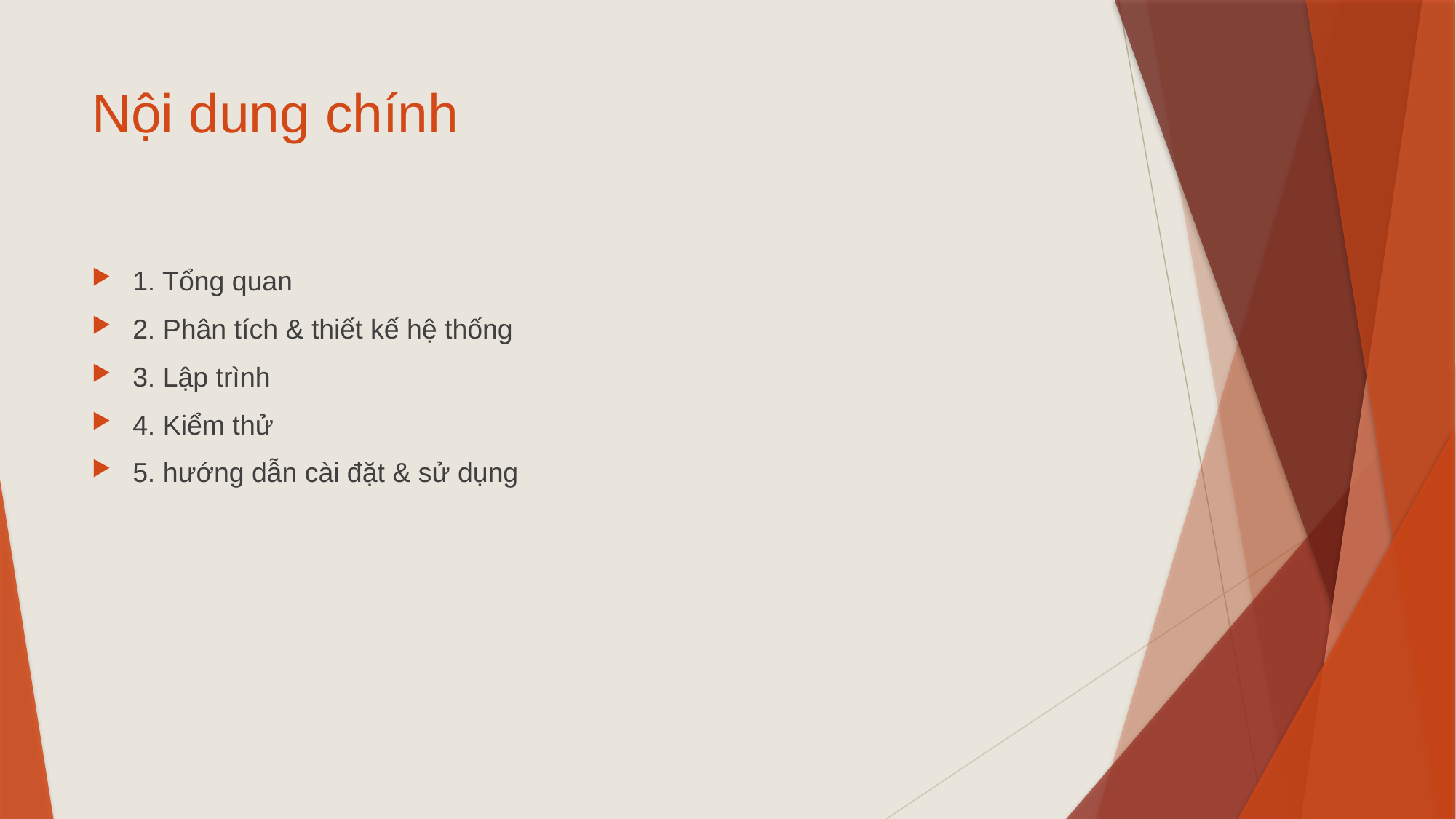

# Nội dung chính
1. Tổng quan
2. Phân tích & thiết kế hệ thống
3. Lập trình
4. Kiểm thử
5. hướng dẫn cài đặt & sử dụng